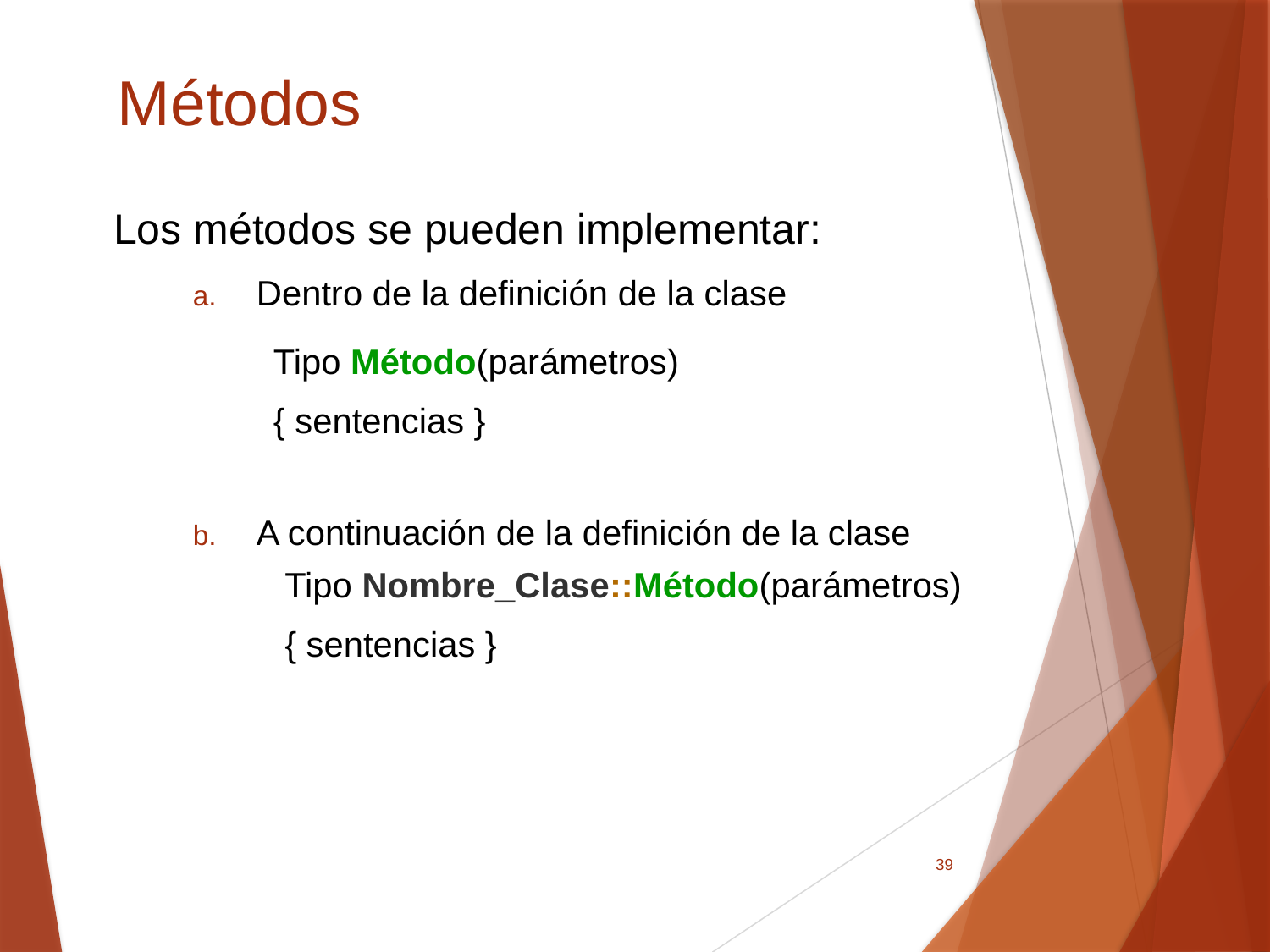

# Métodos
Los métodos se pueden implementar:
Dentro de la definición de la clase

A continuación de la definición de la clase
Tipo Método(parámetros)
{ sentencias }
Tipo Nombre_Clase::Método(parámetros)
{ sentencias }
39